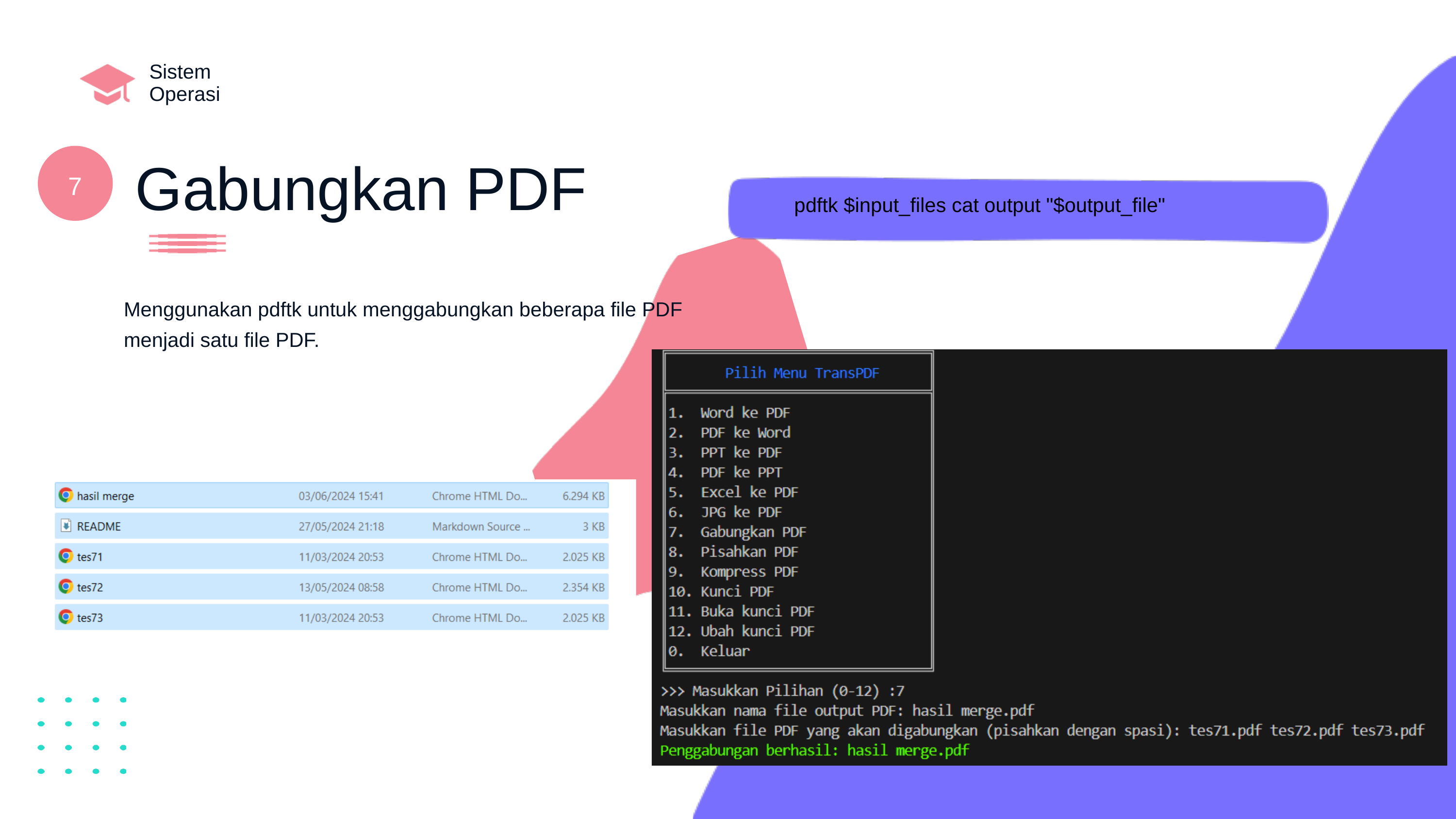

Sistem
Operasi

Gabungkan PDF
7

pdftk $input_files cat output "$output_file"

Menggunakan pdftk untuk menggabungkan beberapa file PDF menjadi satu file PDF.